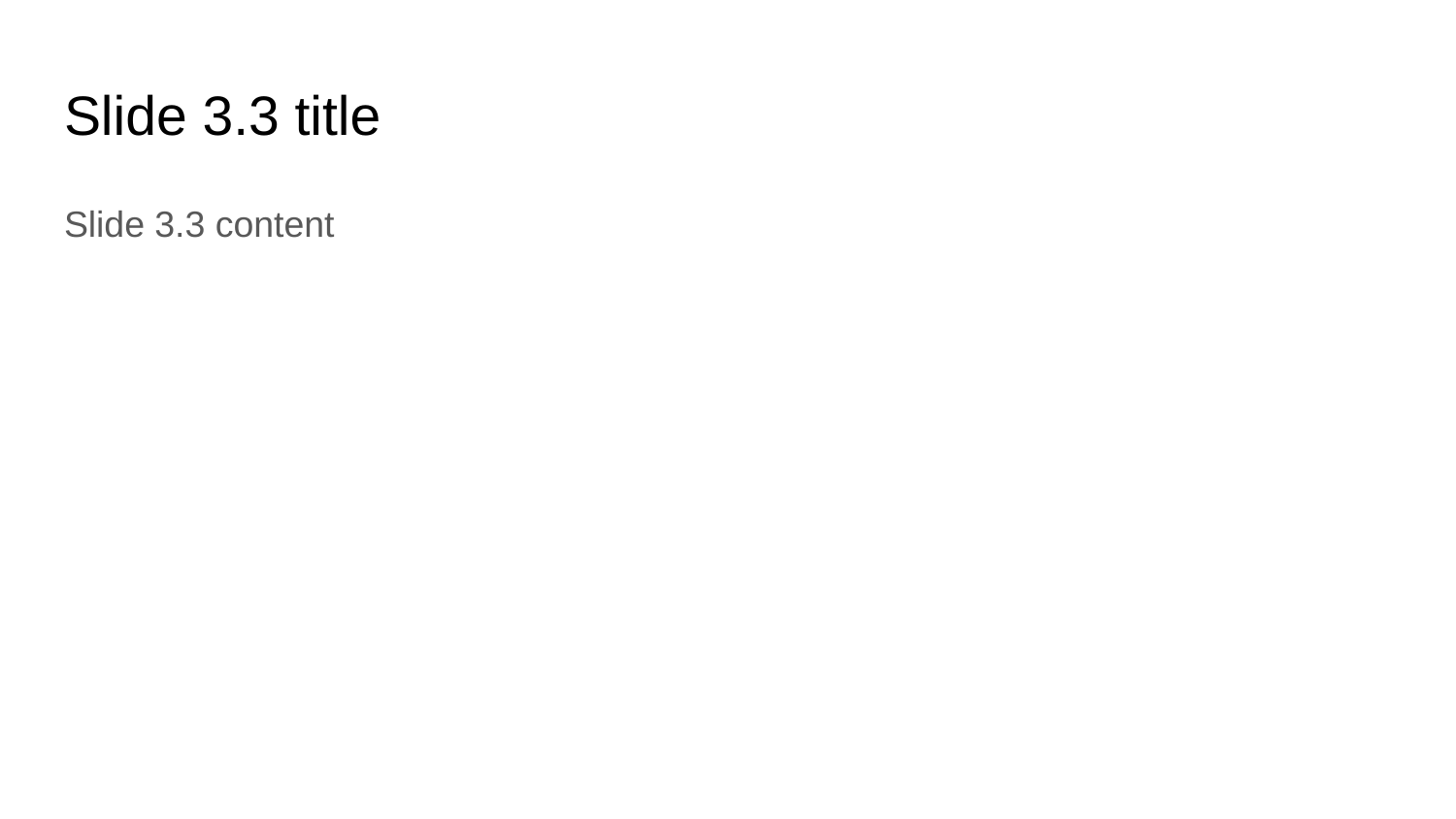

# Slide 3.3 title
Slide 3.3 content